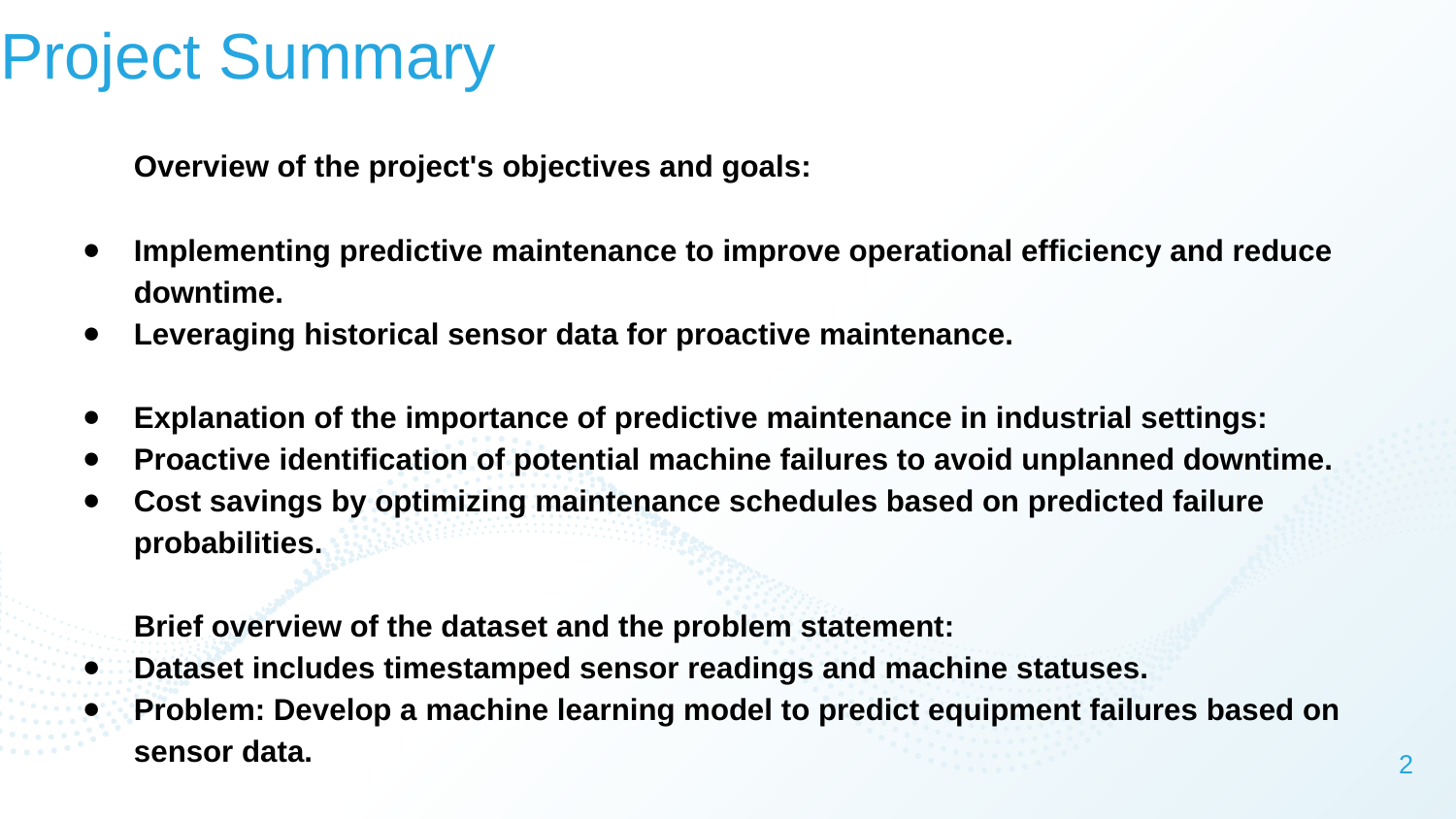

# Project Summary
Overview of the project's objectives and goals:

Implementing predictive maintenance to improve operational efficiency and reduce downtime.
Leveraging historical sensor data for proactive maintenance.

Explanation of the importance of predictive maintenance in industrial settings:
Proactive identification of potential machine failures to avoid unplanned downtime.
Cost savings by optimizing maintenance schedules based on predicted failure probabilities.

Brief overview of the dataset and the problem statement:
Dataset includes timestamped sensor readings and machine statuses.
Problem: Develop a machine learning model to predict equipment failures based on sensor data.

2